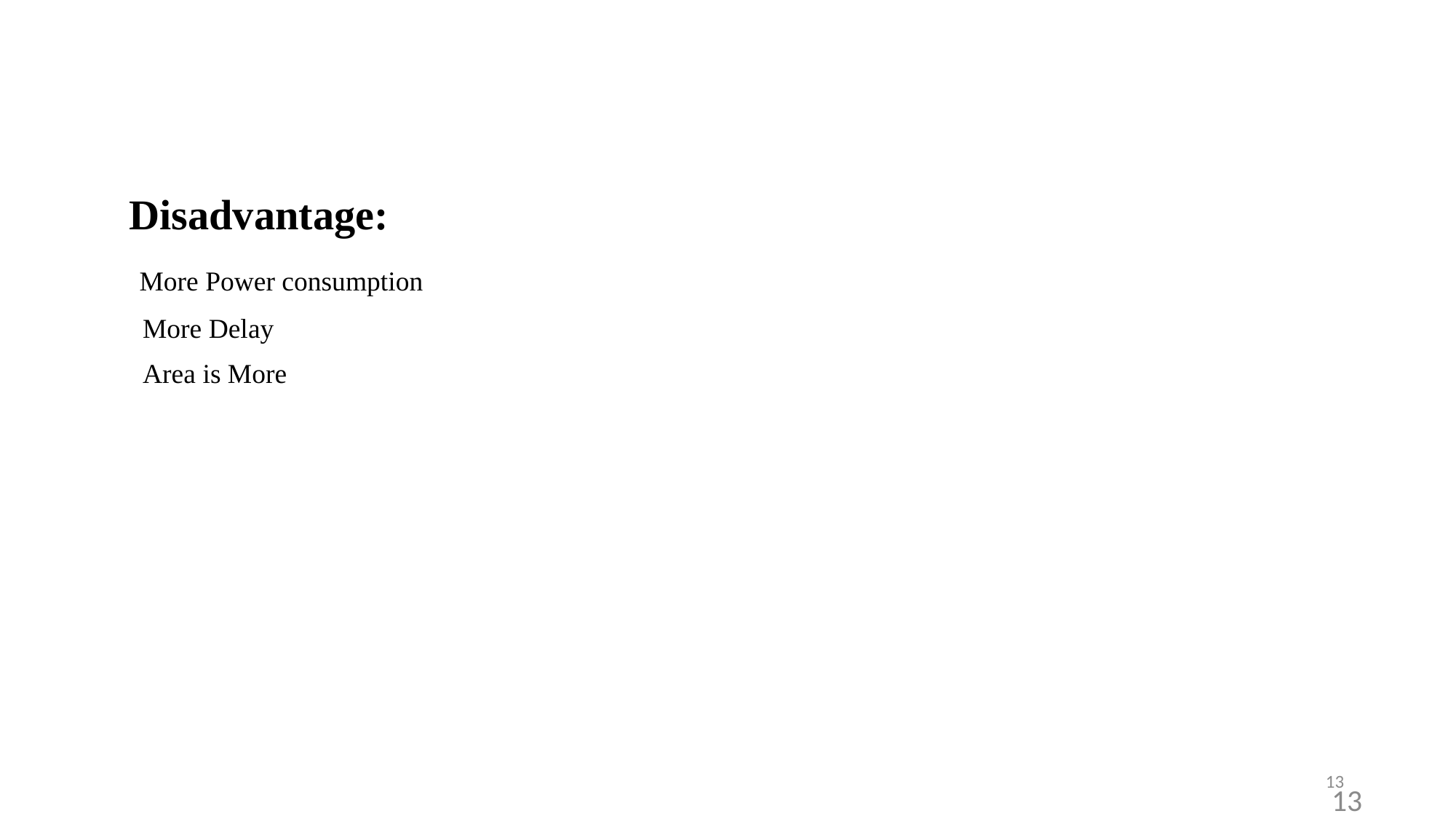

Disadvantage:
 More Power consumption
  More Delay
  Area is More

13
13